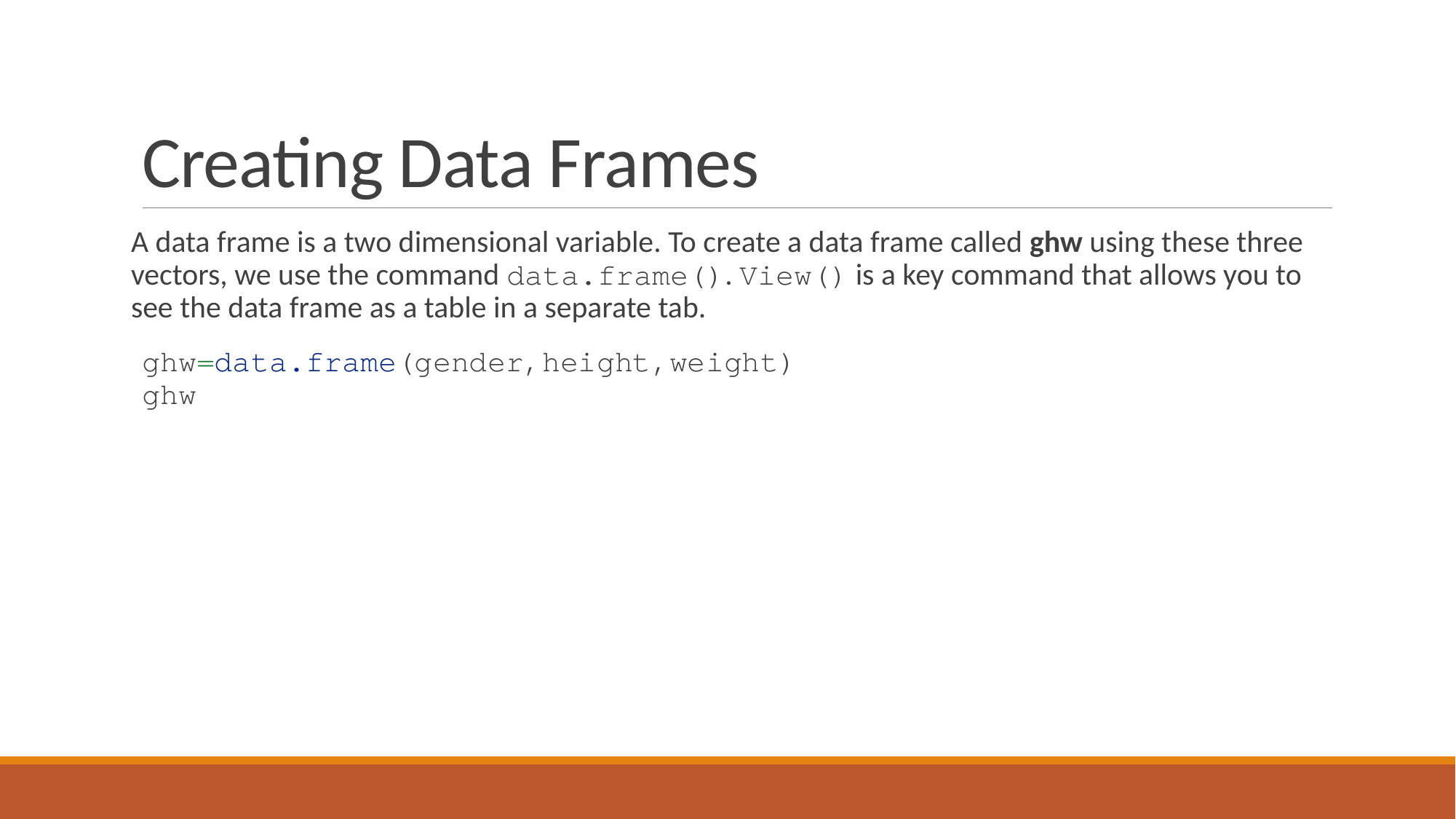

# Creating Data Frames
A data frame is a two dimensional variable. To create a data frame called ghw using these three vectors, we use the command data.frame(). View() is a key command that allows you to see the data frame as a table in a separate tab.
ghw=data.frame(gender,height,weight)
ghw